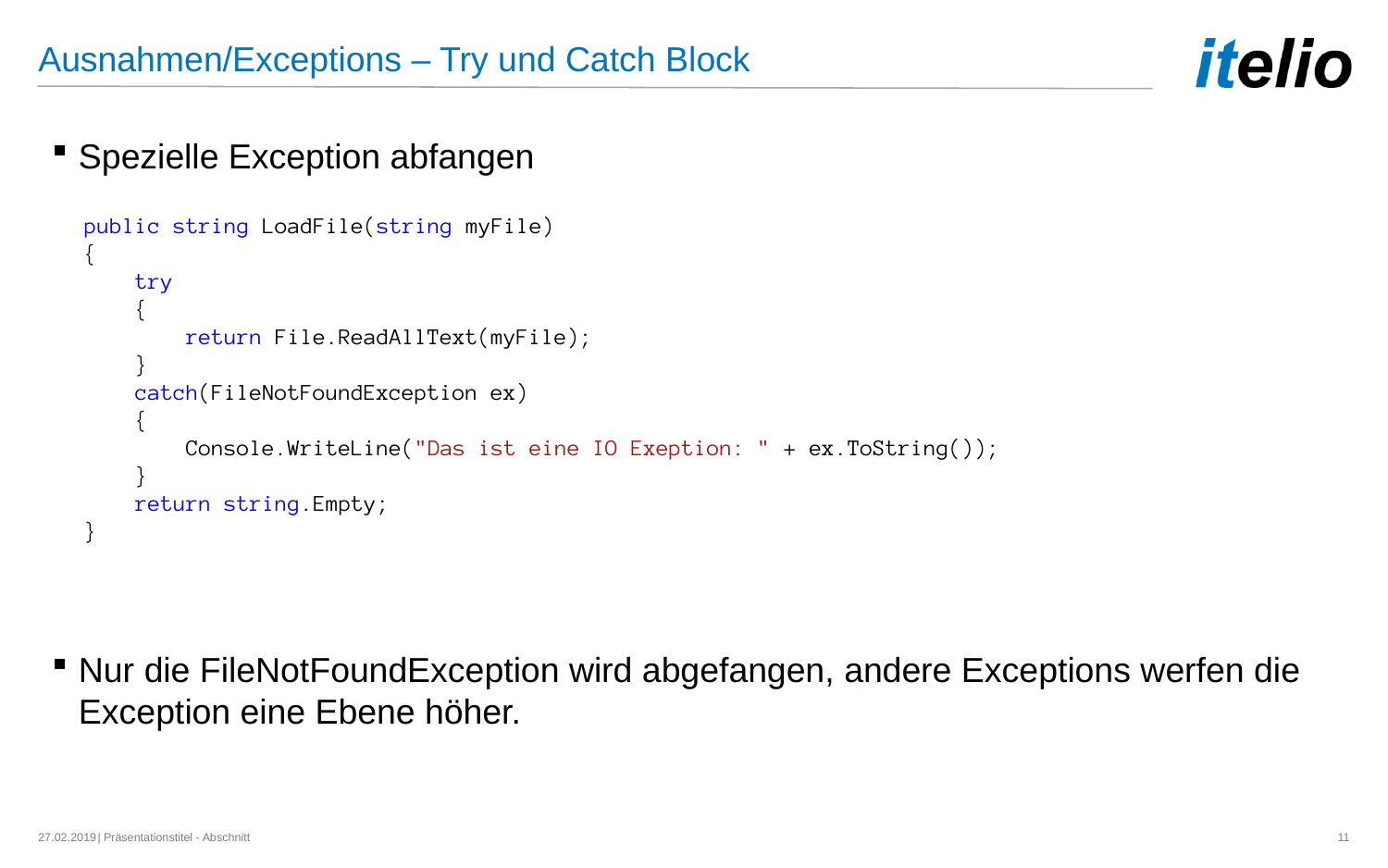

Ausnahmen/Exceptions – Try und Catch Block
Spezielle Exception abfangen

Nur die FileNotFoundException wird abgefangen, andere Exceptions werfen die Exception eine Ebene höher.

public string LoadFile(string myFile)
{
    try
    {
        return File.ReadAllText(myFile);
    }
    catch(FileNotFoundException ex)
    {
        Console.WriteLine("Das ist eine IO Exeption: " + ex.ToString());
    }
    return string.Empty;
}
27.02.2019
Präsentationstitel - Abschnitt
11